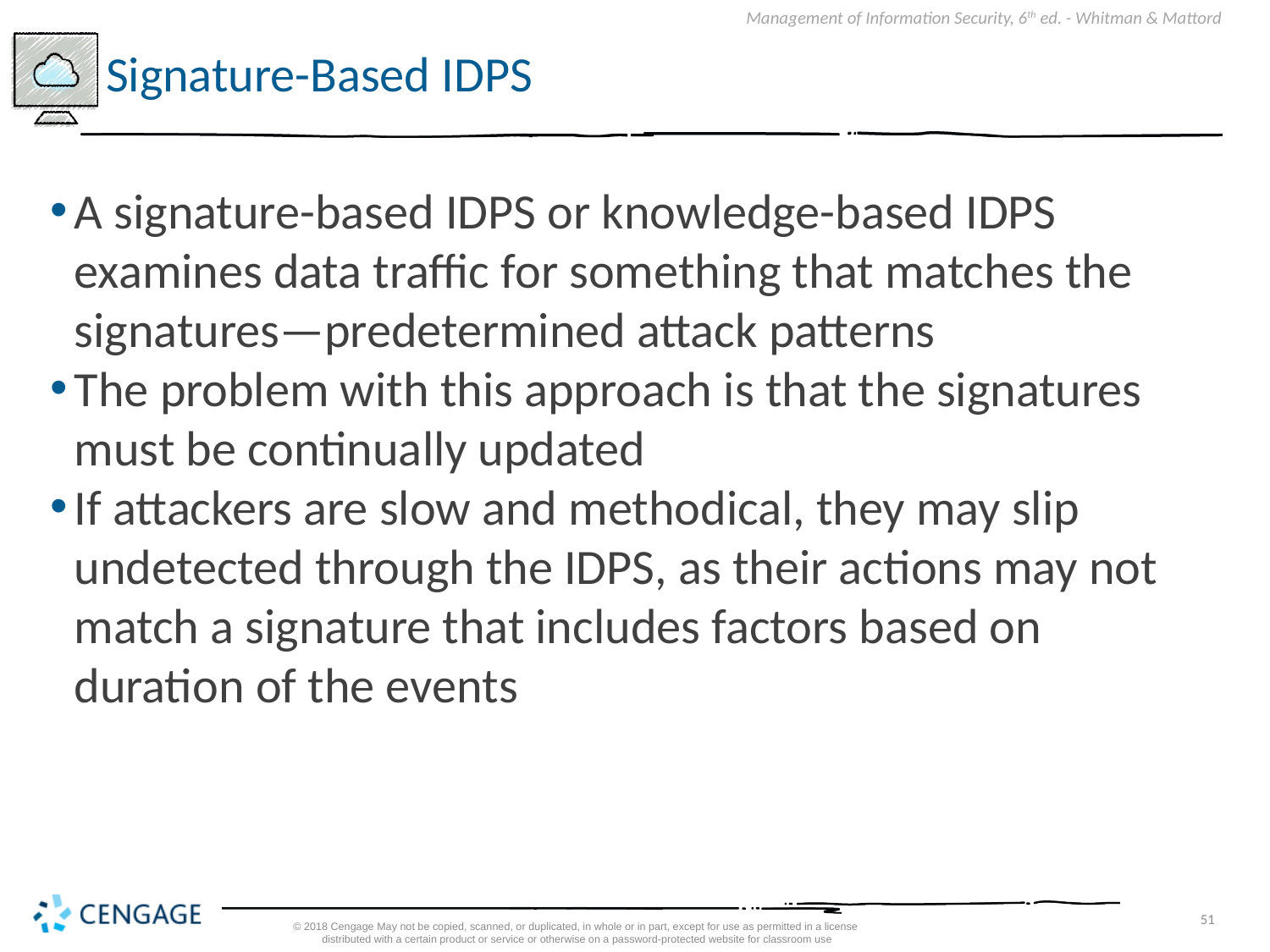

# Signature-Based IDPS
A signature-based IDPS or knowledge-based IDPS examines data traffic for something that matches the signatures—predetermined attack patterns
The problem with this approach is that the signatures must be continually updated
If attackers are slow and methodical, they may slip undetected through the IDPS, as their actions may not match a signature that includes factors based on duration of the events